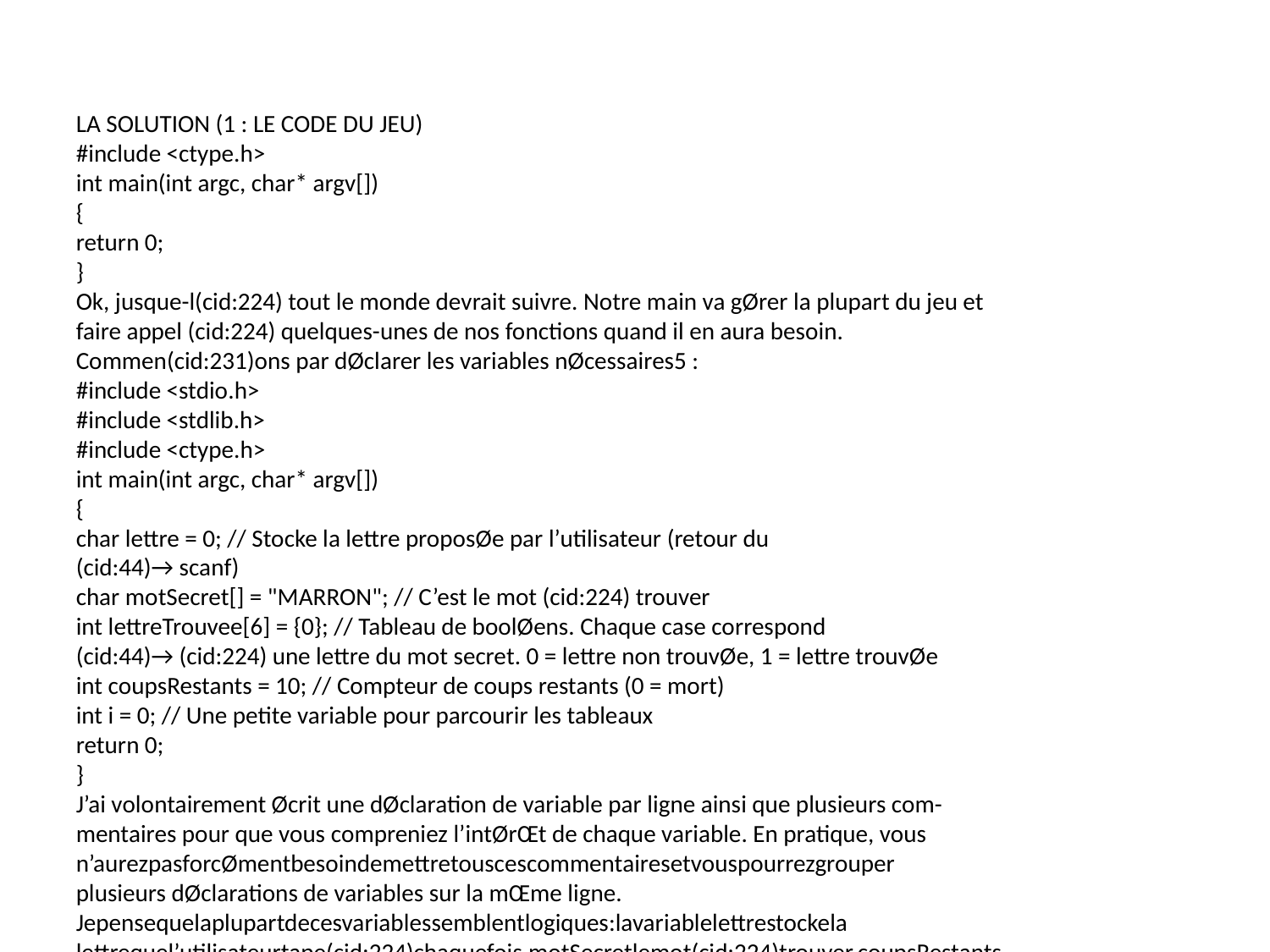

LA SOLUTION (1 : LE CODE DU JEU)
#include <ctype.h>
int main(int argc, char* argv[])
{
return 0;
}
Ok, jusque-l(cid:224) tout le monde devrait suivre. Notre main va gØrer la plupart du jeu et
faire appel (cid:224) quelques-unes de nos fonctions quand il en aura besoin.
Commen(cid:231)ons par dØclarer les variables nØcessaires5 :
#include <stdio.h>
#include <stdlib.h>
#include <ctype.h>
int main(int argc, char* argv[])
{
char lettre = 0; // Stocke la lettre proposØe par l’utilisateur (retour du
(cid:44)→ scanf)
char motSecret[] = "MARRON"; // C’est le mot (cid:224) trouver
int lettreTrouvee[6] = {0}; // Tableau de boolØens. Chaque case correspond
(cid:44)→ (cid:224) une lettre du mot secret. 0 = lettre non trouvØe, 1 = lettre trouvØe
int coupsRestants = 10; // Compteur de coups restants (0 = mort)
int i = 0; // Une petite variable pour parcourir les tableaux
return 0;
}
J’ai volontairement Øcrit une dØclaration de variable par ligne ainsi que plusieurs com-
mentaires pour que vous compreniez l’intØrŒt de chaque variable. En pratique, vous
n’aurezpasforcØmentbesoindemettretouscescommentairesetvouspourrezgrouper
plusieurs dØclarations de variables sur la mŒme ligne.
Jepensequelaplupartdecesvariablessemblentlogiques:lavariablelettrestockela
lettrequel’utilisateurtape(cid:224)chaquefois,motSecretlemot(cid:224)trouver,coupsRestants
lenombredecoups,etc.Lavariableiestunepetitevariablequej’utilisepourparcourir
mestableauxavecdesfor.Ellen’estdoncpasextrŒmementimportantemaisnØcessaire
si on veut faire nos boucles.
En(cid:28)n,lavariable(cid:224)laquelleilfallaitpenser,cellequifaitladi(cid:27)Ørence,c’estmontableau
deboolØenslettreTrouvee.VousremarquerezquejeluiaidonnØpourtaillelenombre
de lettres du mot secret (6). Ce n’est pas un hasard : chaque case de ce tableau de
boolØens reprØsente une lettre du mot secret. Ainsi, la premiŁre case reprØsente la
premiŁre lettre, la seconde la seconde lettre, etc. Les cases du tableau sont au dØpart
initialisØes(cid:224)0,cequisigni(cid:28)e(cid:19)LettrenontrouvØe(cid:20).Aufuret(cid:224)mesuredel’avancement
5. Rassurez-vous, je n’ai pas pensØ de suite (cid:224) toutes ces variables, il y en avait un peu moins la
premiŁrefoisquej’aiØcritlecode!
257